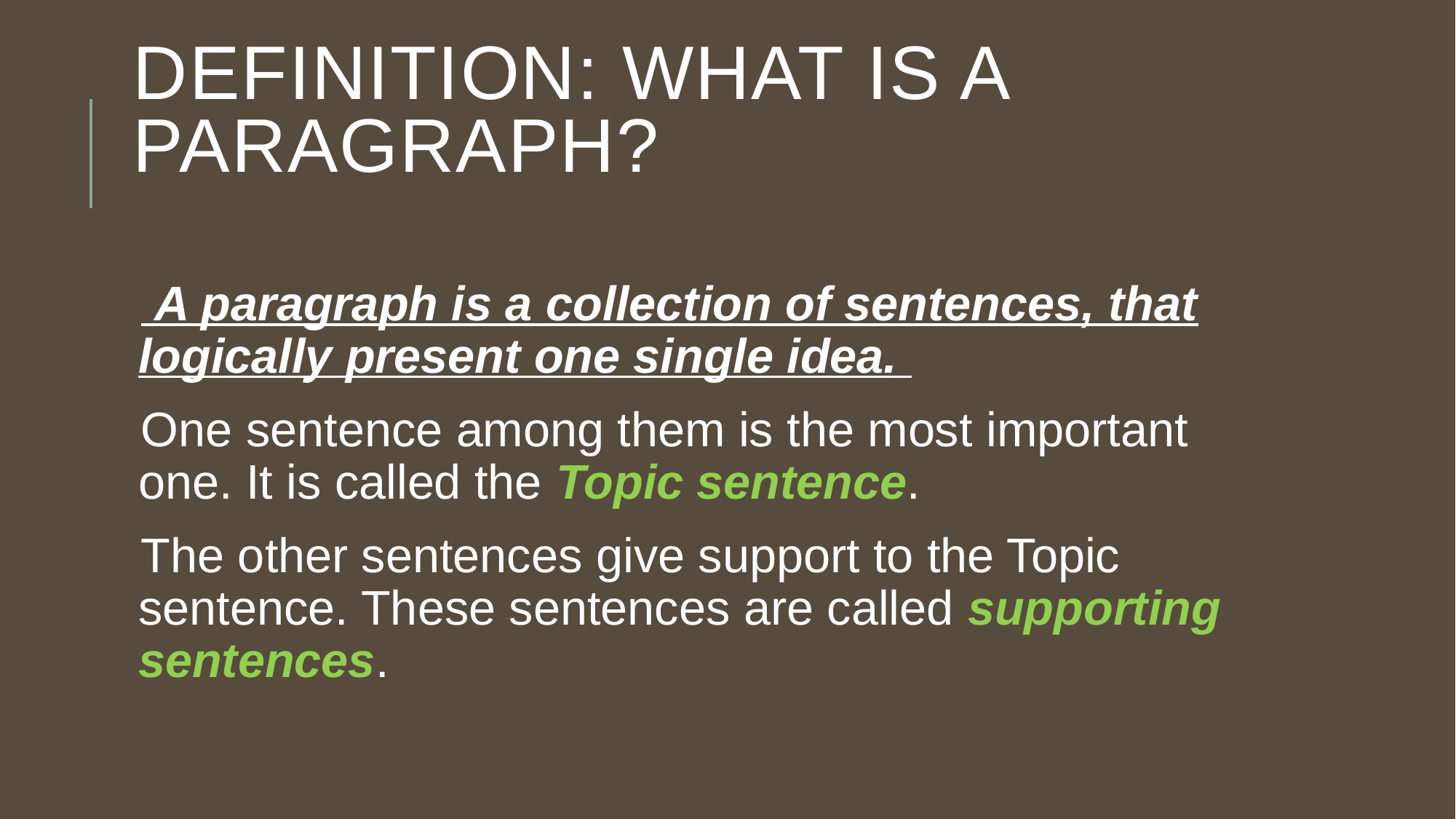

# Definition: What is a Paragraph?
 A paragraph is a collection of sentences, that logically present one single idea.
One sentence among them is the most important one. It is called the Topic sentence.
The other sentences give support to the Topic sentence. These sentences are called supporting sentences.